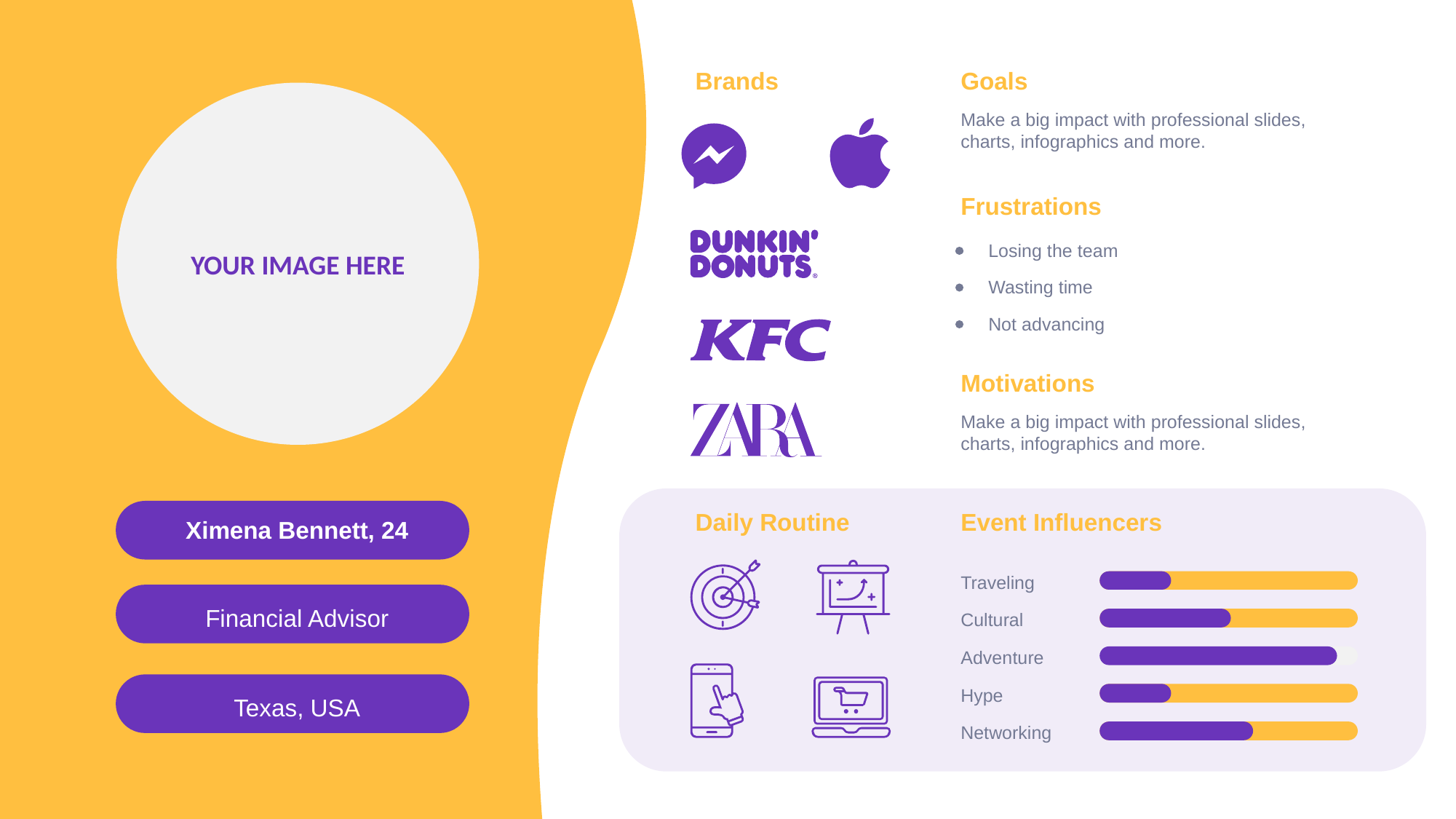

Brands
Goals
YOUR IMAGE HERE
Make a big impact with professional slides, charts, infographics and more.

Frustrations

Losing the team

Wasting time

Not advancing

Motivations

Make a big impact with professional slides, charts, infographics and more.

Daily Routine
Event Influencers
Ximena Bennett, 24

Traveling

Financial Advisor
Cultural

Adventure

Hype

Texas, USA
Networking